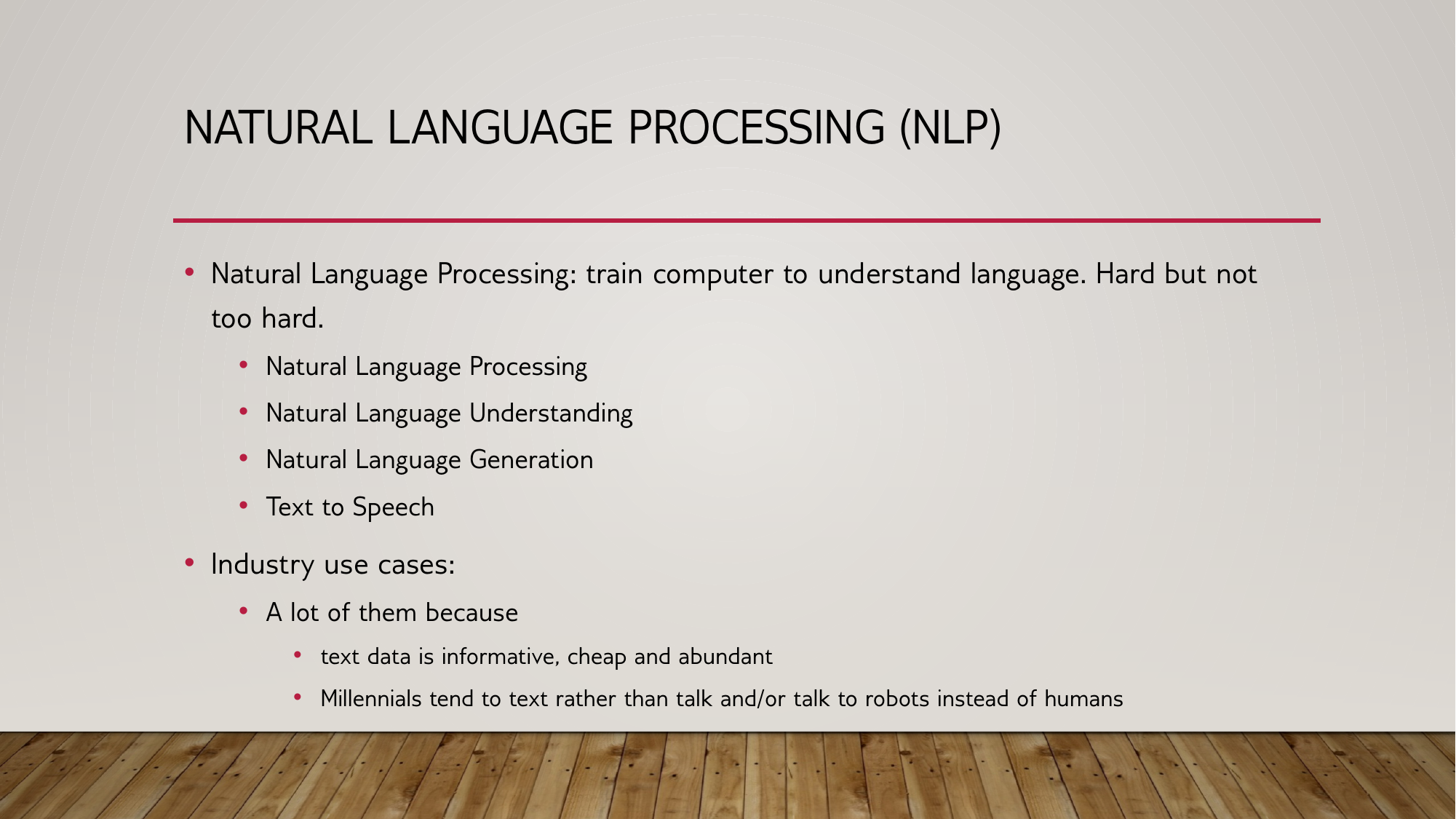

# Natural Language Processing (NLP)
Natural Language Processing: train computer to understand language. Hard but not too hard.
Natural Language Processing
Natural Language Understanding
Natural Language Generation
Text to Speech
Industry use cases:
A lot of them because
text data is informative, cheap and abundant
Millennials tend to text rather than talk and/or talk to robots instead of humans